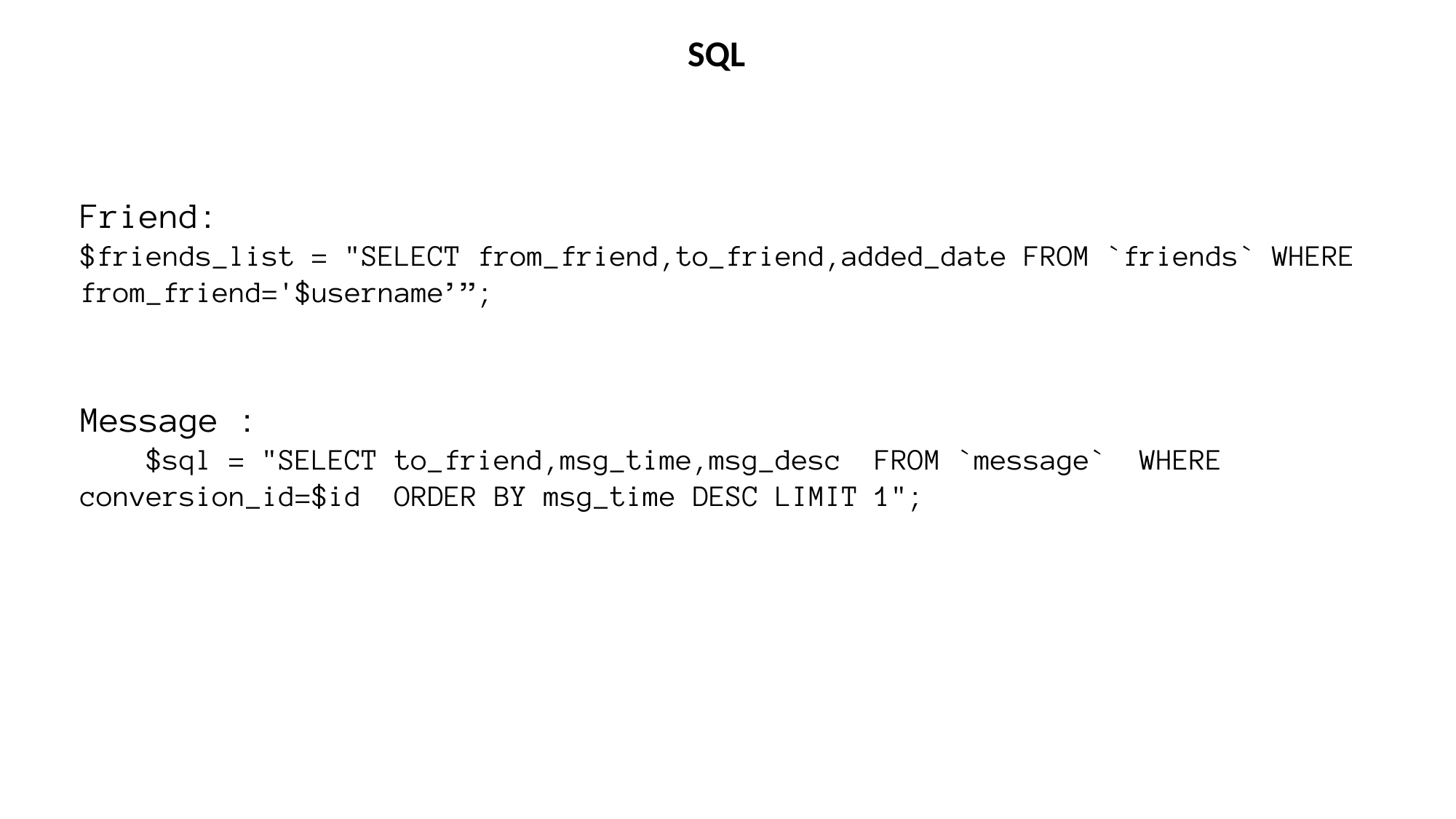

SQL
Friend:
$friends_list = "SELECT from_friend,to_friend,added_date FROM `friends` WHERE from_friend='$username’”;

Message :
    $sql = "SELECT to_friend,msg_time,msg_desc  FROM `message`  WHERE conversion_id=$id  ORDER BY msg_time DESC LIMIT 1";